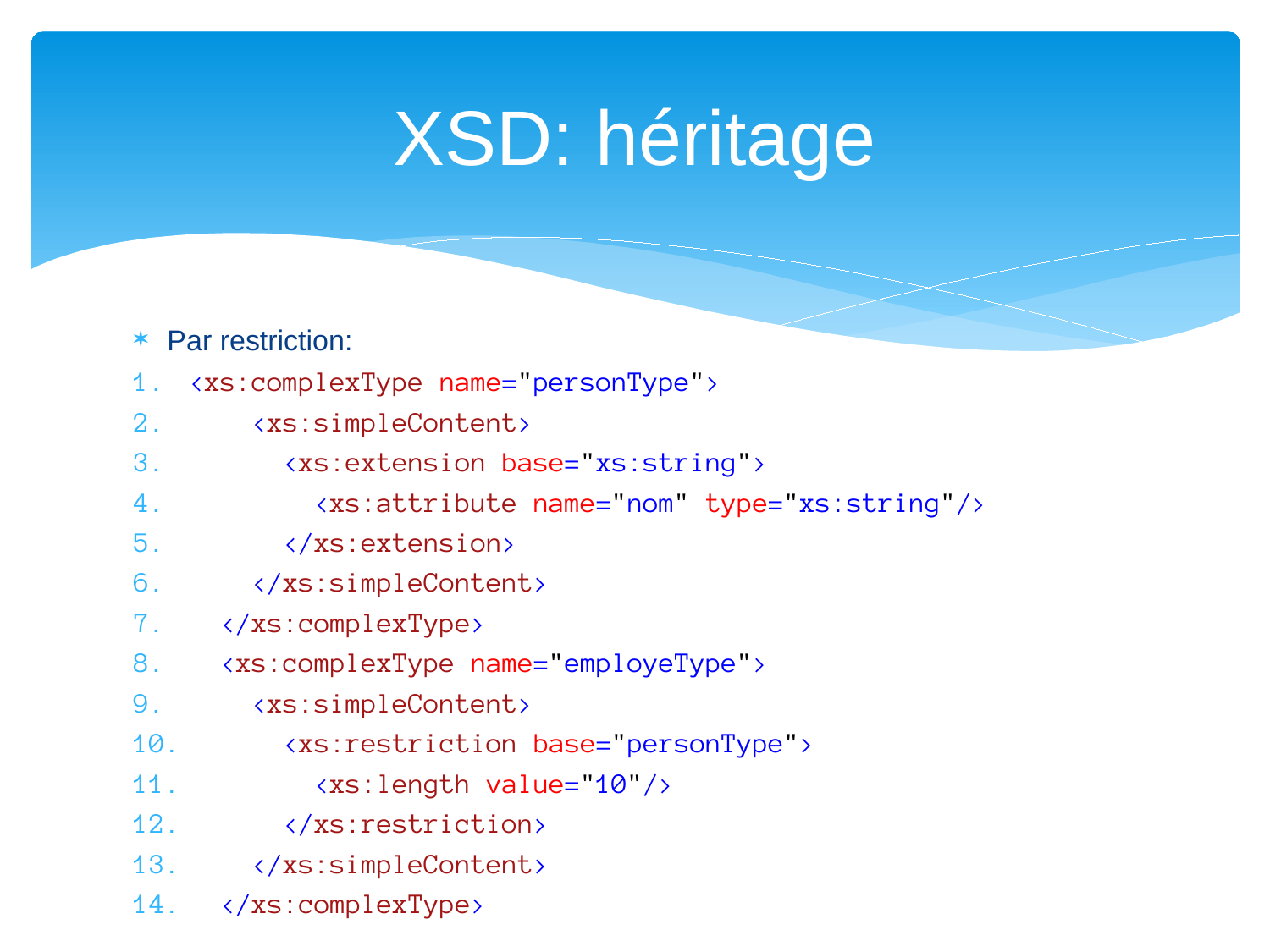

# XSD: héritage
Par restriction:
<xs:complexType name="personType">
    <xs:simpleContent>
      <xs:extension base="xs:string">
        <xs:attribute name="nom" type="xs:string"/>
      </xs:extension>
    </xs:simpleContent>
  </xs:complexType>
  <xs:complexType name="employeType">
    <xs:simpleContent>
      <xs:restriction base="personType">
        <xs:length value="10"/>
      </xs:restriction>
    </xs:simpleContent>
  </xs:complexType>